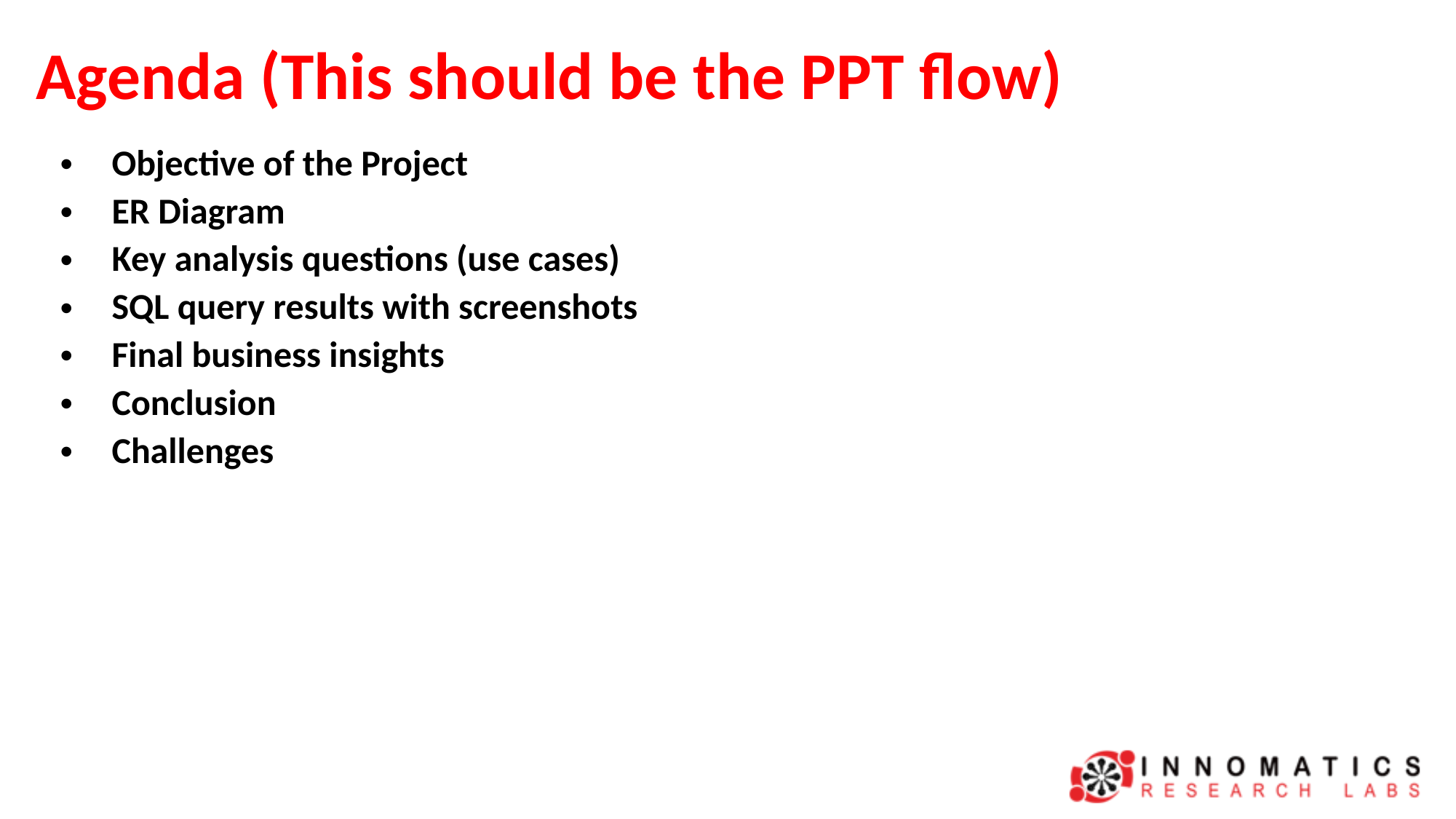

# Agenda (This should be the PPT flow)
Objective of the Project
ER Diagram
Key analysis questions (use cases)
SQL query results with screenshots
Final business insights
Conclusion
Challenges